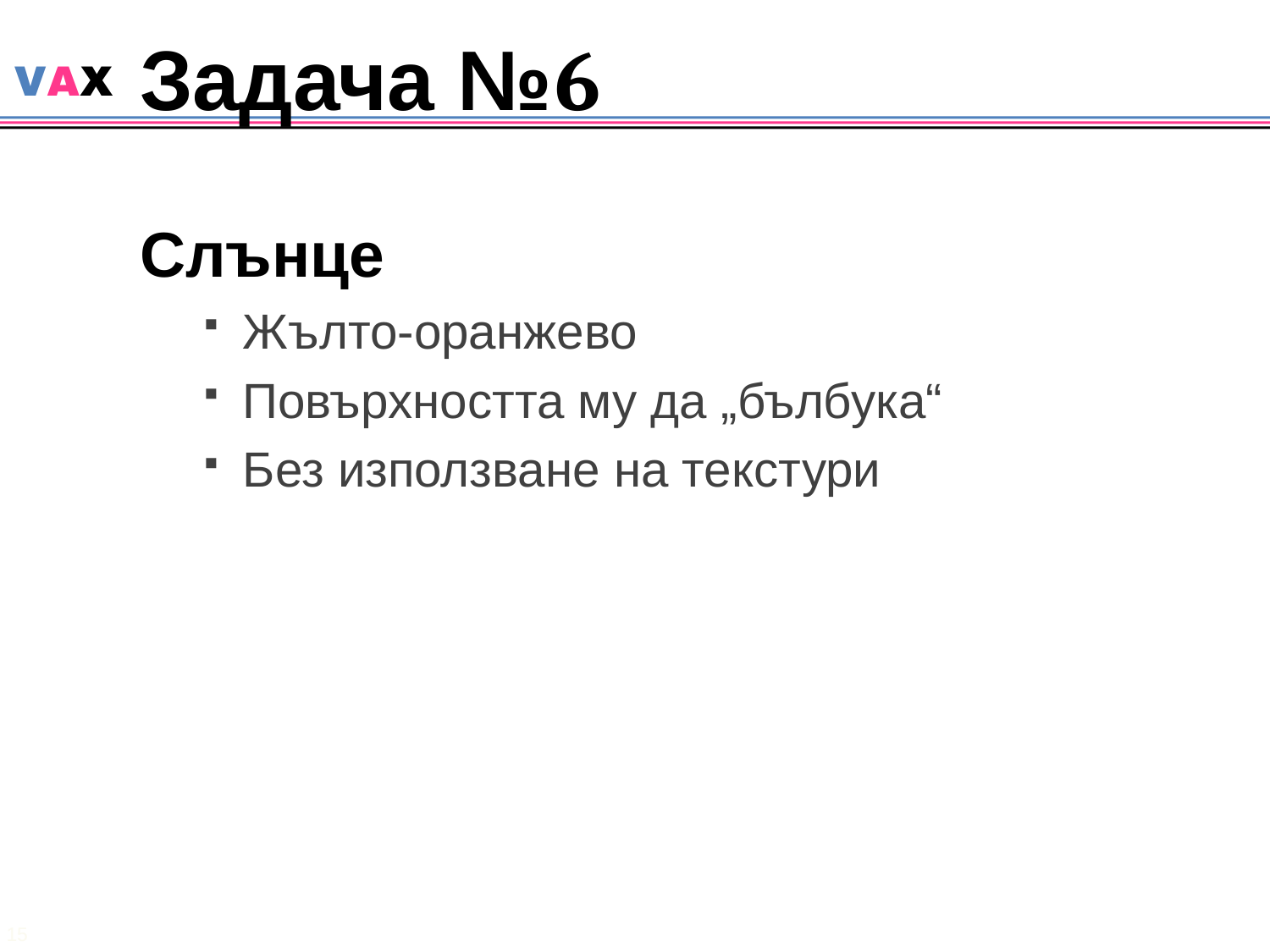

# Задача №6
Слънце
Жълто-оранжево
Повърхността му да „бълбука“
Без използване на текстури